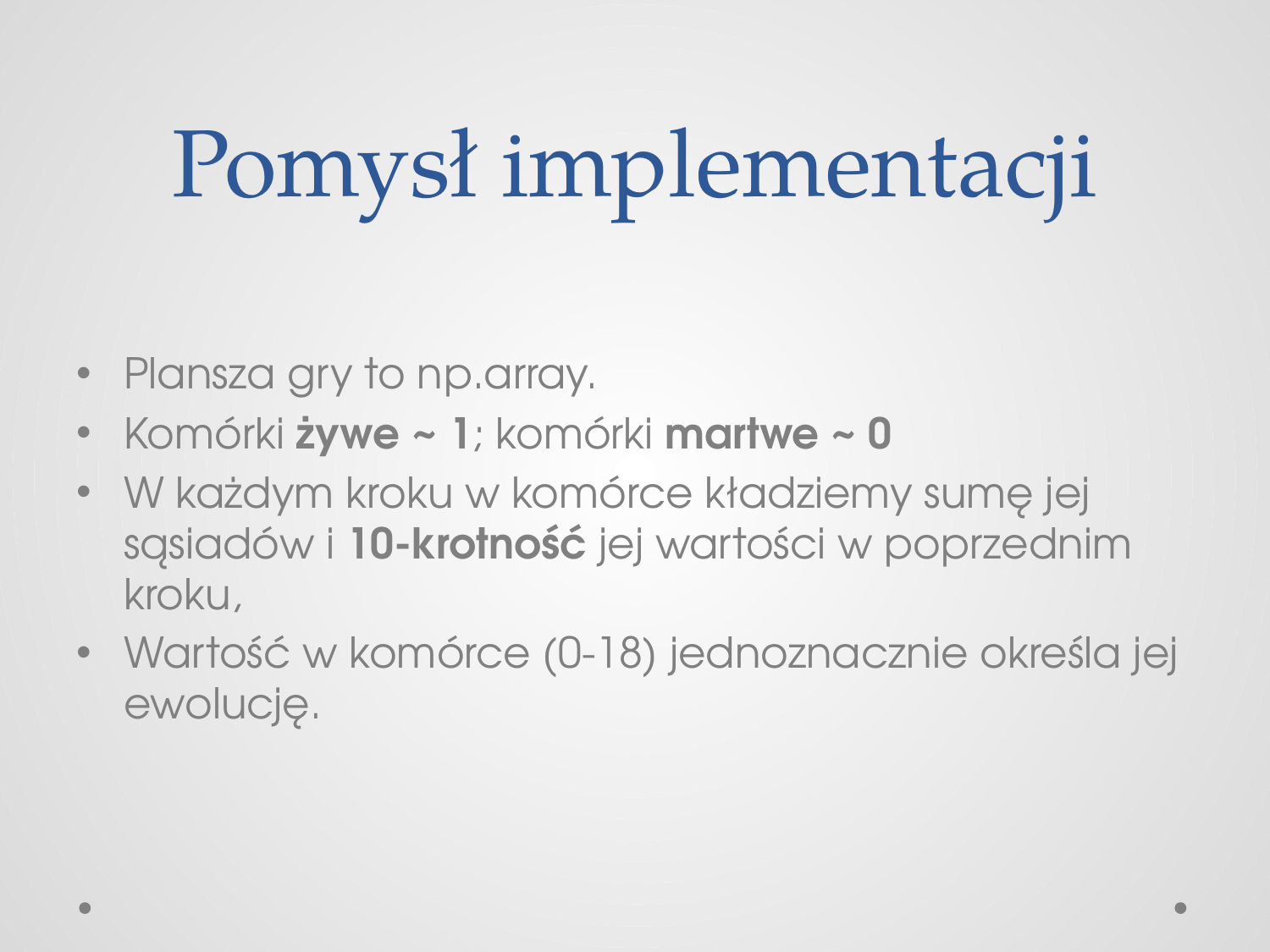

# Pomysł implementacji

Plansza gry to np.array.
Komórki żywe ~ 1; komórki martwe ~ 0
W każdym kroku w komórce kładziemy sumę jej sąsiadów i 10-krotność jej wartości w poprzednim kroku,
Wartość w komórce (0-18) jednoznacznie określa jej ewolucję.